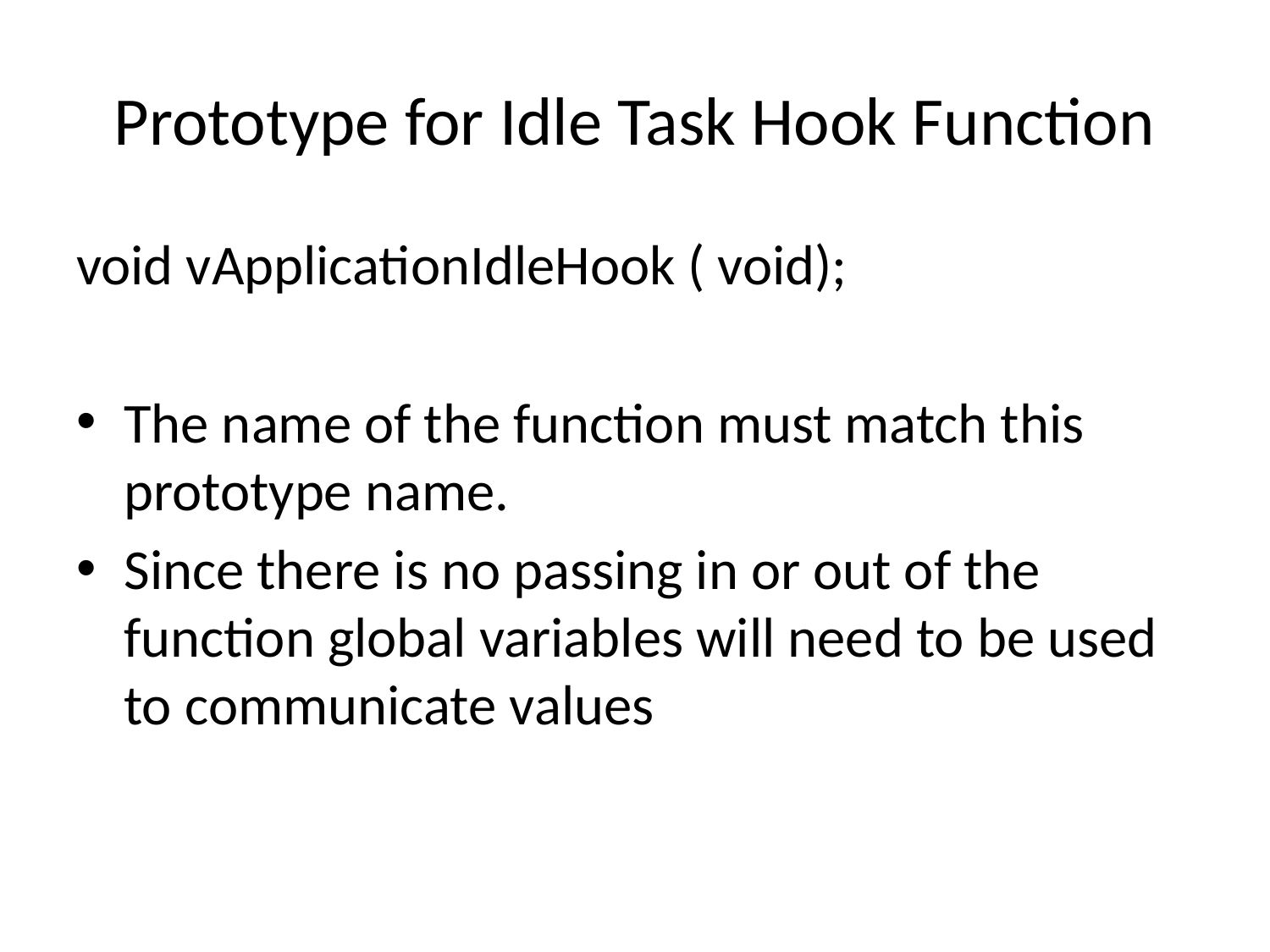

# Prototype for Idle Task Hook Function
void vApplicationIdleHook ( void);

The name of the function must match this prototype name.
Since there is no passing in or out of the function global variables will need to be used to communicate values